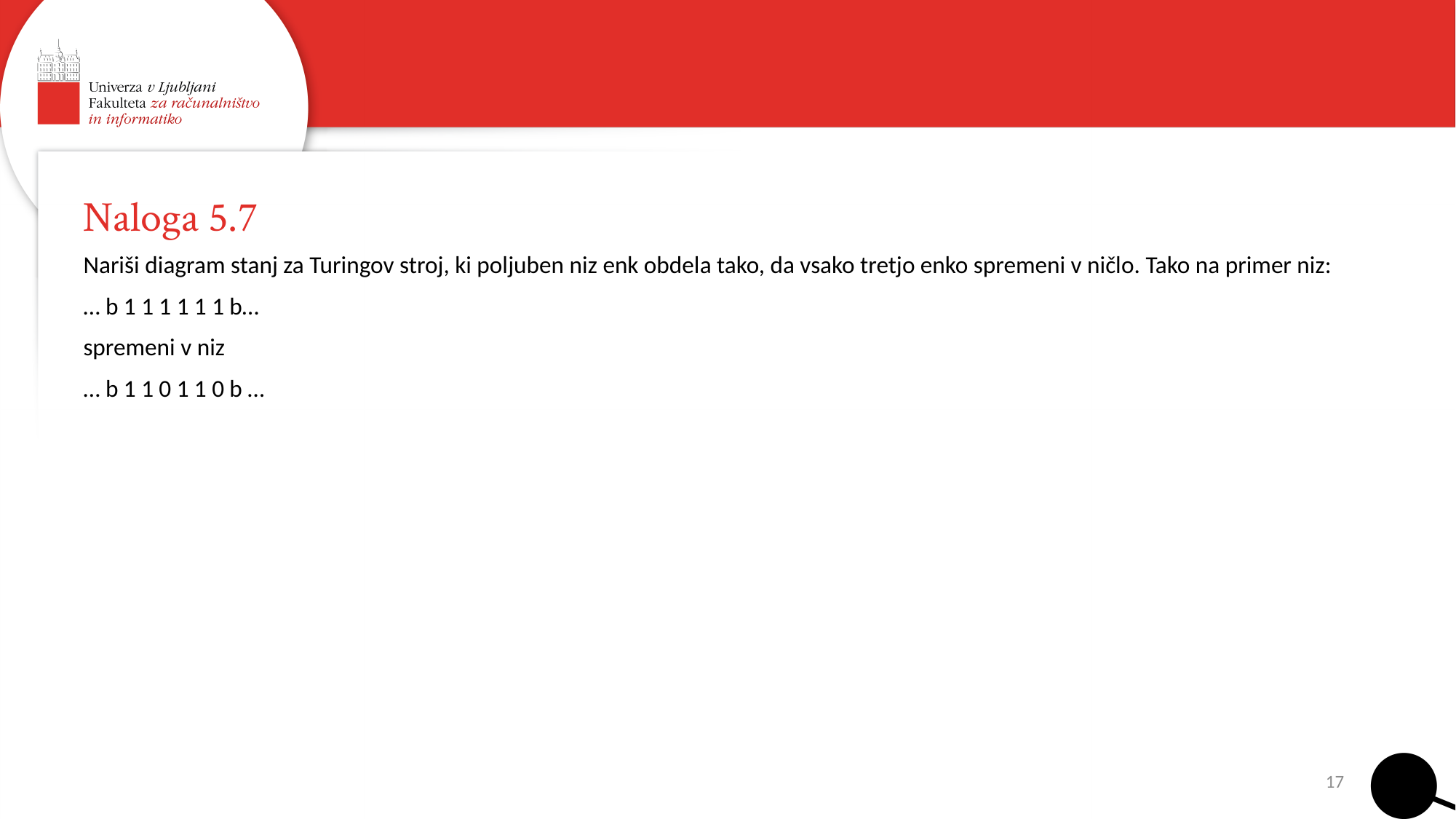

# Naloga 5.7
Nariši diagram stanj za Turingov stroj, ki poljuben niz enk obdela tako, da vsako tretjo enko spremeni v ničlo. Tako na primer niz:
… b 1 1 1 1 1 1 b…
spremeni v niz
… b 1 1 0 1 1 0 b …

17